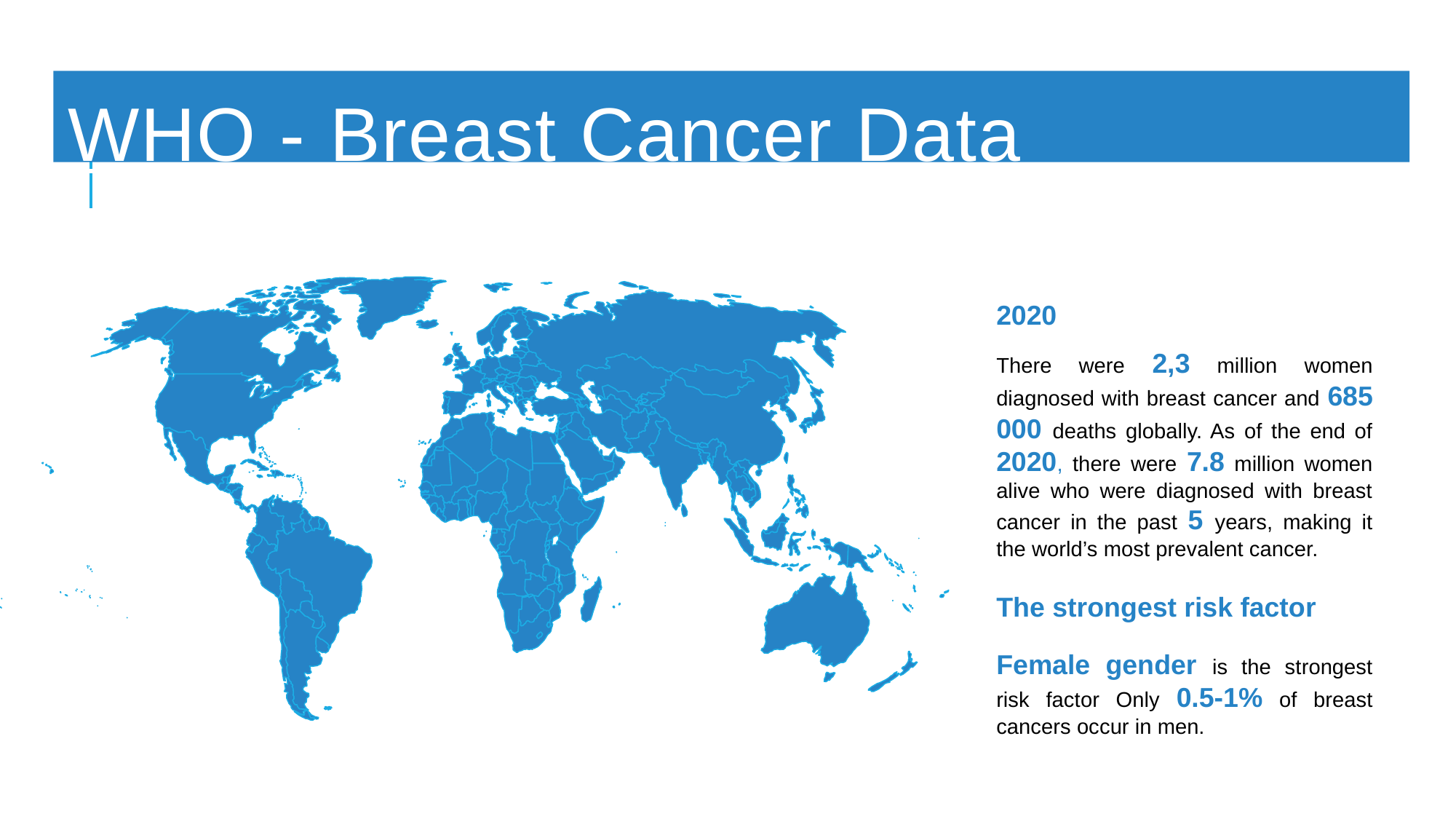

# WHO - Breast Cancer Data

2020
There were 2,3 million women diagnosed with breast cancer and 685 000 deaths globally. As of the end of 2020, there were 7.8 million women alive who were diagnosed with breast cancer in the past 5 years, making it the world’s most prevalent cancer.
The strongest risk factor

Female gender is the strongest risk factor Only 0.5-1% of breast cancers occur in men.